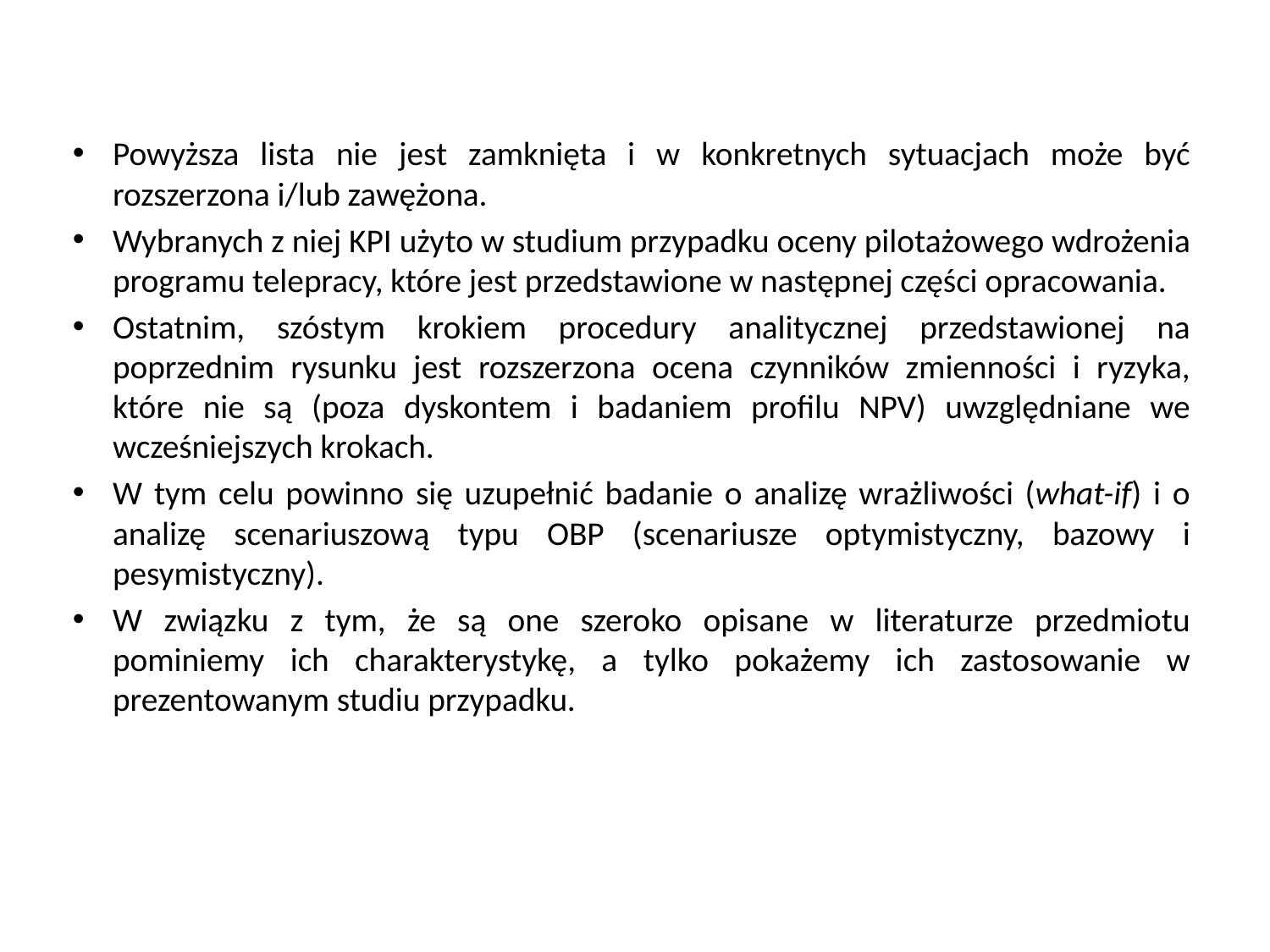

Powyższa lista nie jest zamknięta i w konkretnych sytuacjach może być rozszerzona i/lub zawężona.
Wybranych z niej KPI użyto w studium przypadku oceny pilotażowego wdrożenia programu telepracy, które jest przedstawione w następnej części opracowania.
Ostatnim, szóstym krokiem procedury analitycznej przedstawionej na poprzednim rysunku jest rozszerzona ocena czynników zmienności i ryzyka, które nie są (poza dyskontem i badaniem profilu NPV) uwzględniane we wcześniejszych krokach.
W tym celu powinno się uzupełnić badanie o analizę wrażliwości (what-if) i o analizę scenariuszową typu OBP (scenariusze optymistyczny, bazowy i pesymistyczny).
W związku z tym, że są one szeroko opisane w literaturze przedmiotu pominiemy ich charakterystykę, a tylko pokażemy ich zastosowanie w prezentowanym studiu przypadku.